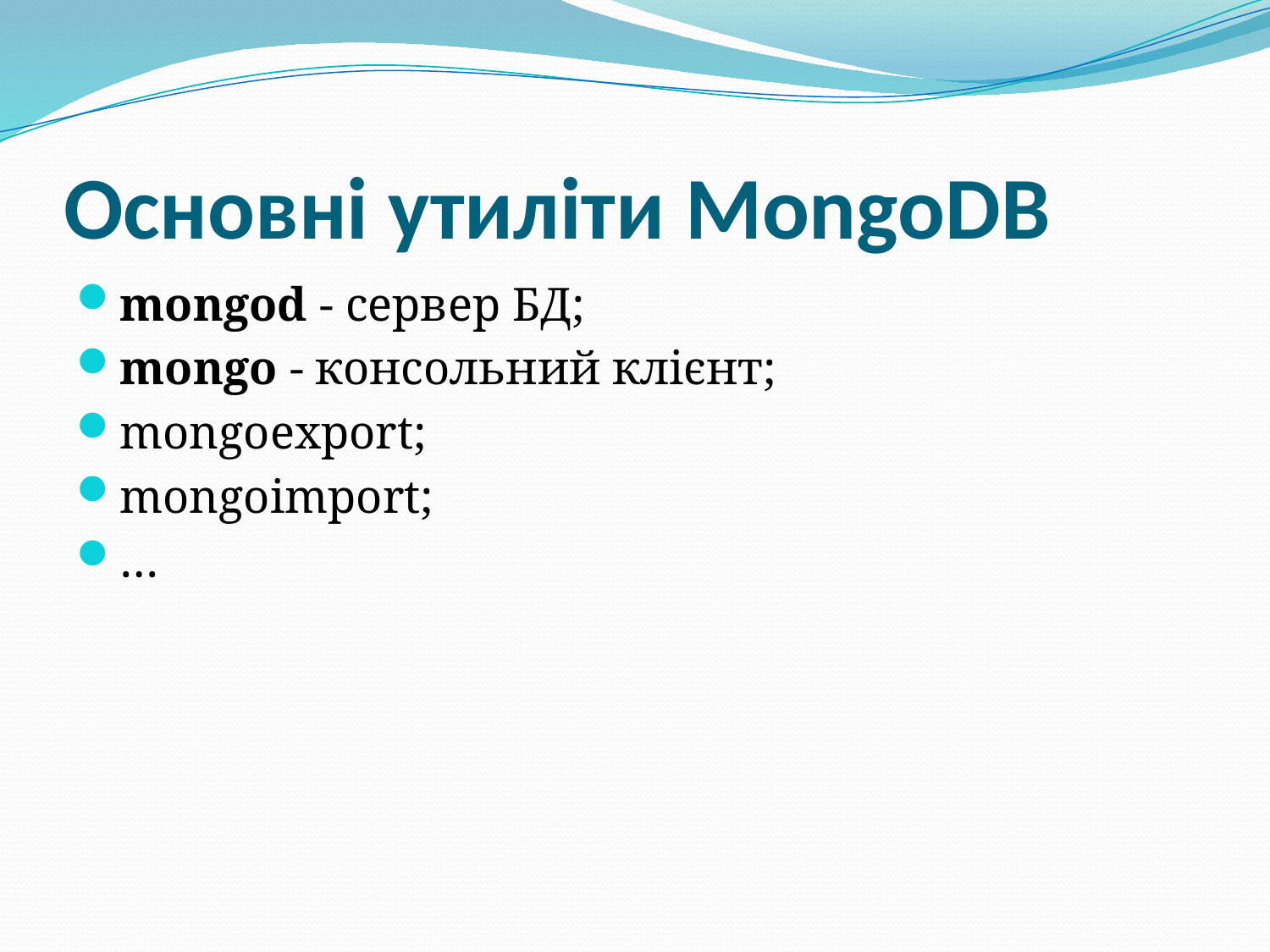

# Основні утиліти MongoDB
mongod - сервер БД;
mongo - консольний клієнт;
mongoexport;
mongoimport;
…